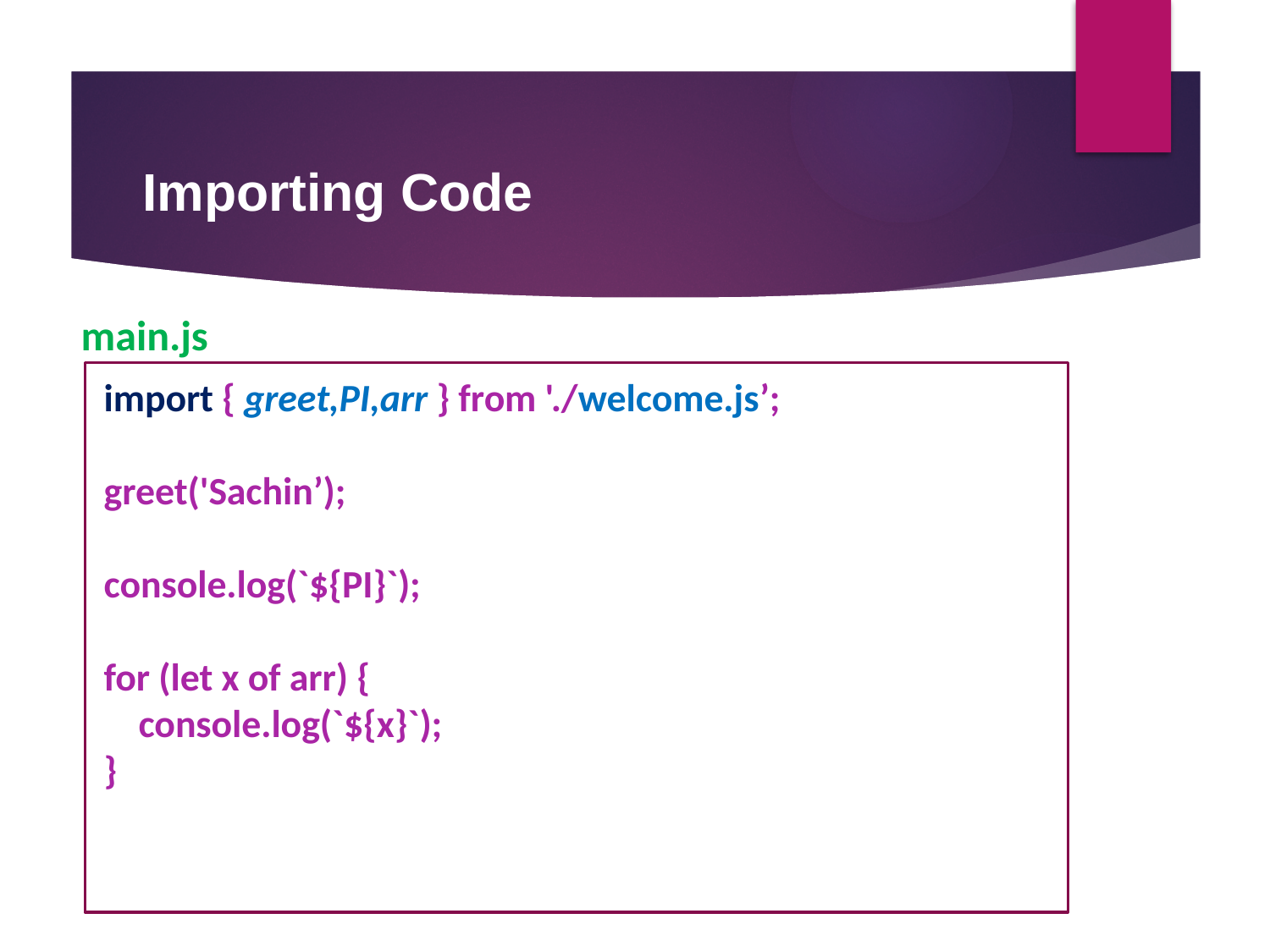

Importing Code
main.js

import { greet,PI,arr } from './welcome.js’;

greet('Sachin’);

console.log(`${PI}`);

for (let x of arr) {
    console.log(`${x}`);
}